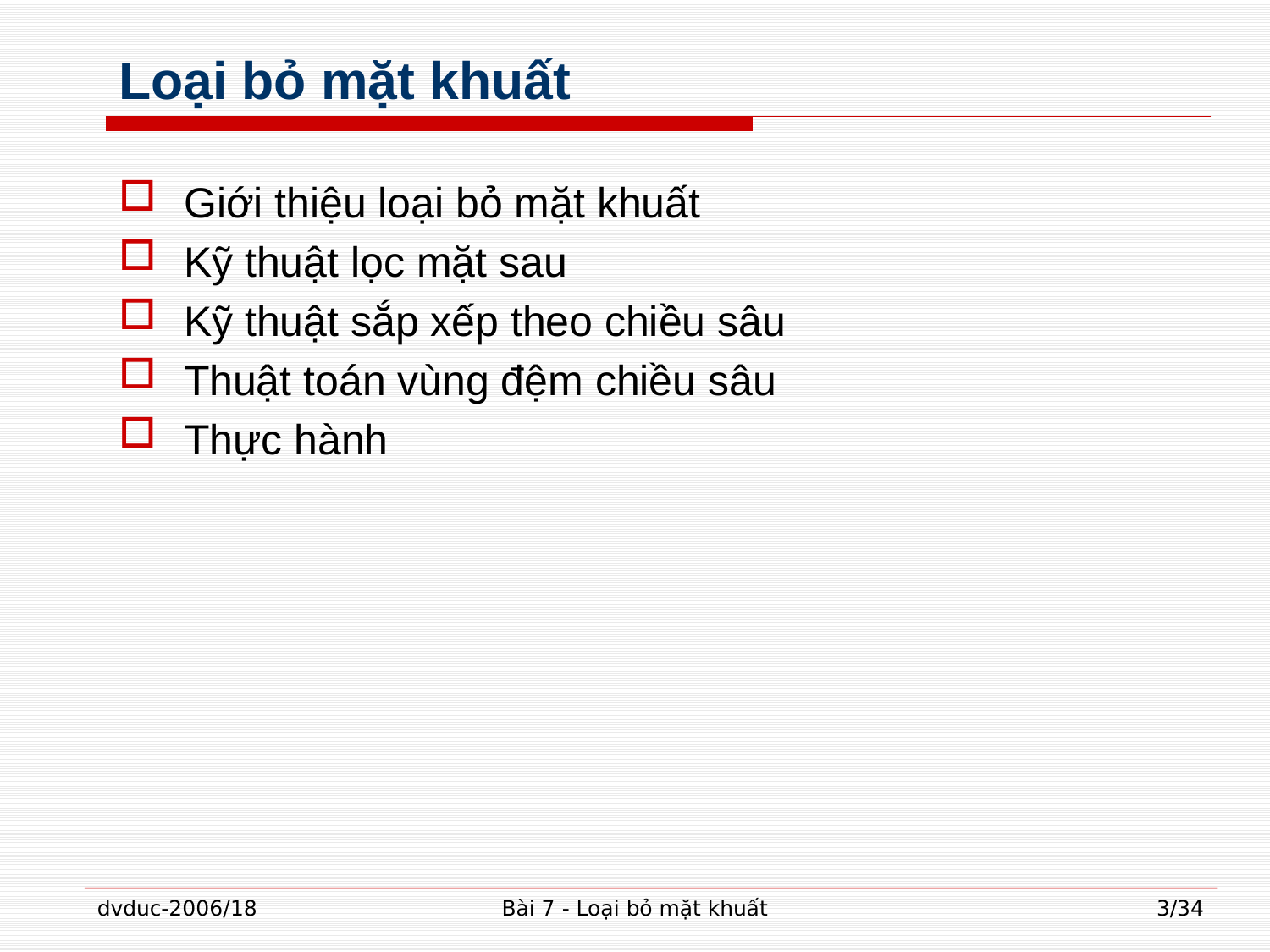

# Loại bỏ mặt khuất
Giới thiệu loại bỏ mặt khuất
Kỹ thuật lọc mặt sau
Kỹ thuật sắp xếp theo chiều sâu
Thuật toán vùng đệm chiều sâu
Thực hành
dvduc-2006/18
Bài 7 - Loại bỏ mặt khuất
3/34